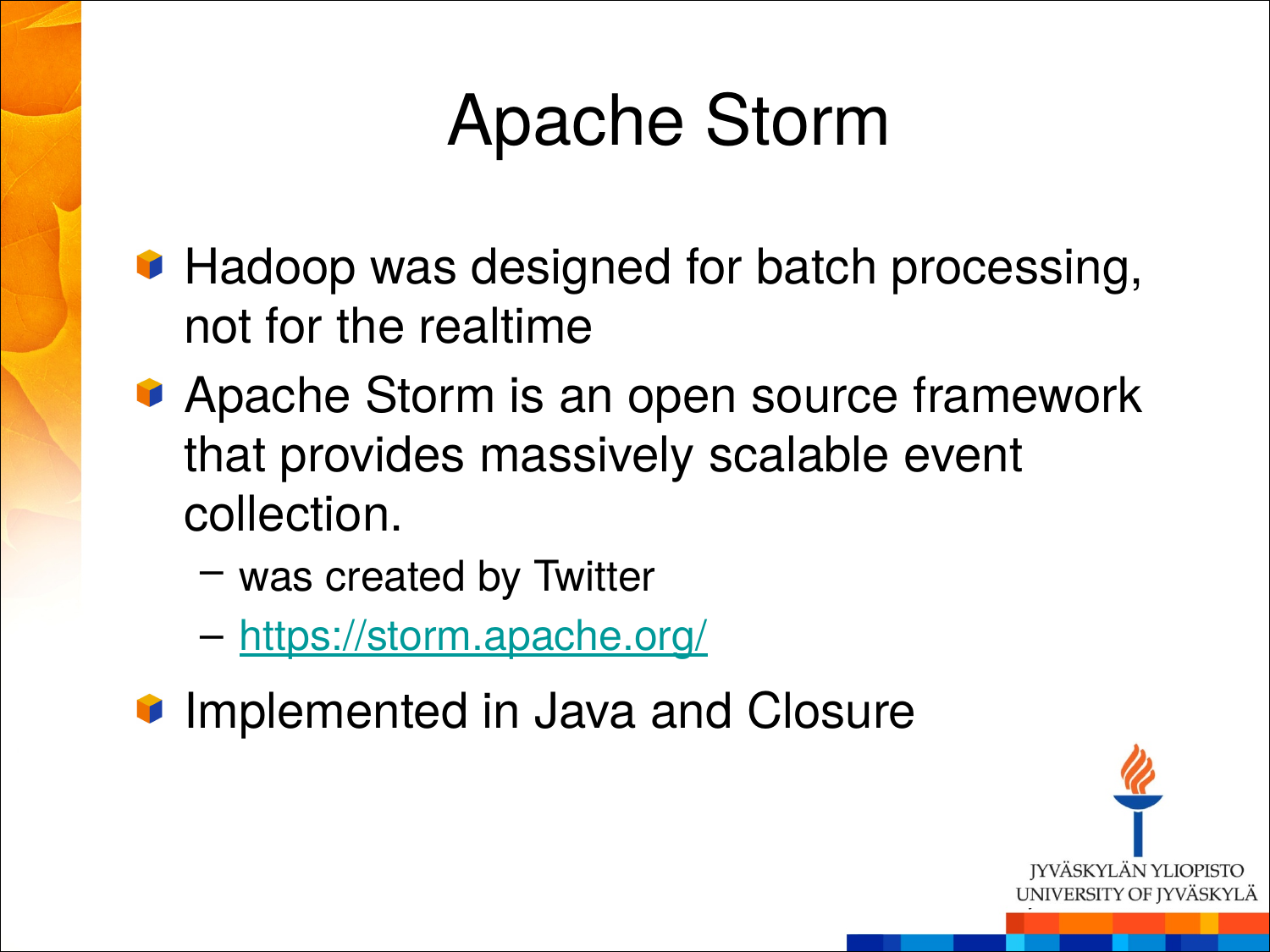

# Apache Storm
Hadoop was designed for batch processing, not for the realtime
Apache Storm is an open source framework that provides massively scalable event collection.
was created by Twitter
https://storm.apache.org/
Implemented in Java and Closure